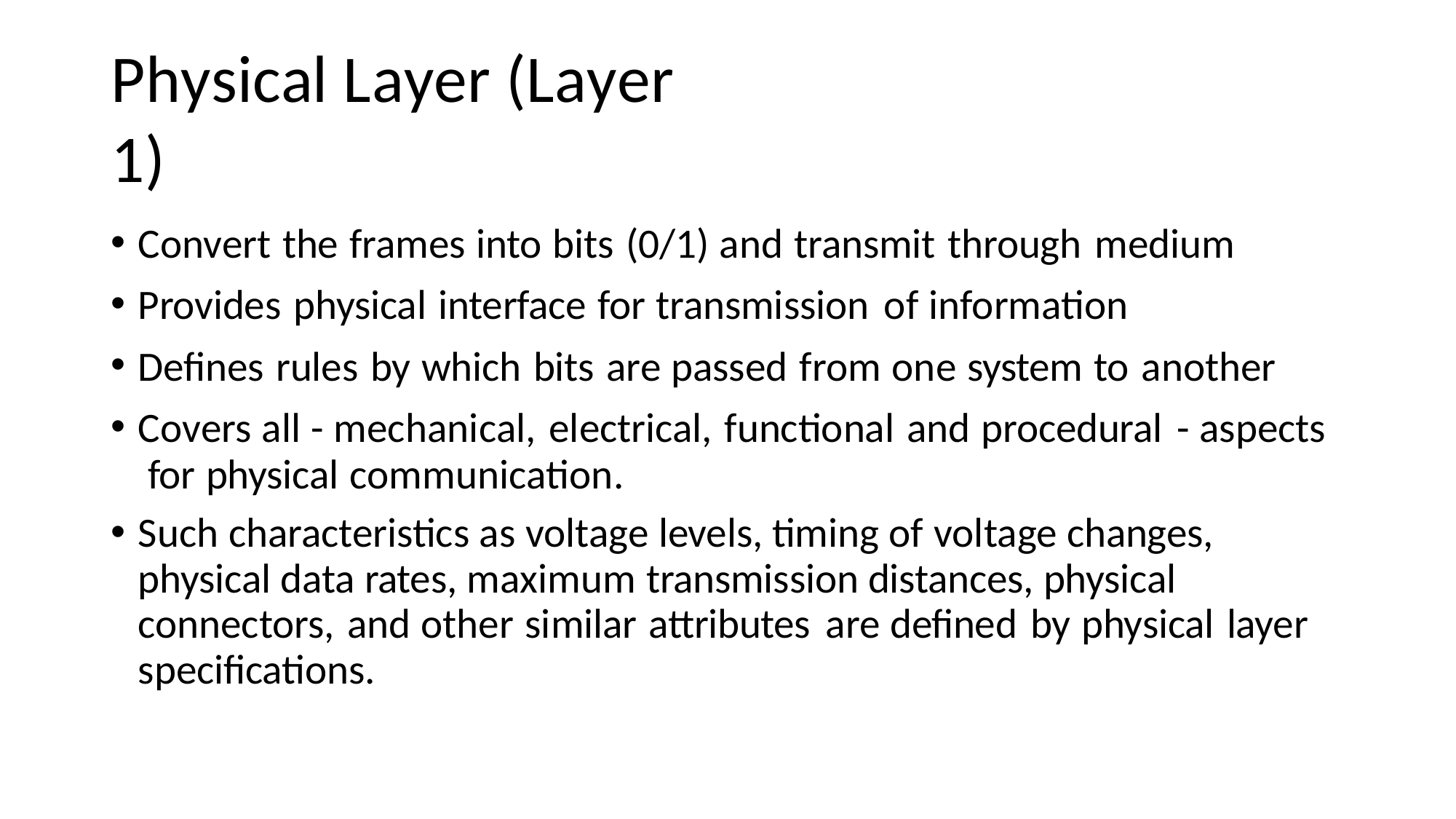

# Physical Layer (Layer 1)
Convert the frames into bits (0/1) and transmit through medium
Provides physical interface for transmission of information
Defines rules by which bits are passed from one system to another
Covers all - mechanical, electrical, functional and procedural - aspects  for physical communication.
Such characteristics as voltage levels, timing of voltage changes,  physical data rates, maximum transmission distances, physical  connectors, and other similar attributes are defined by physical layer  specifications.